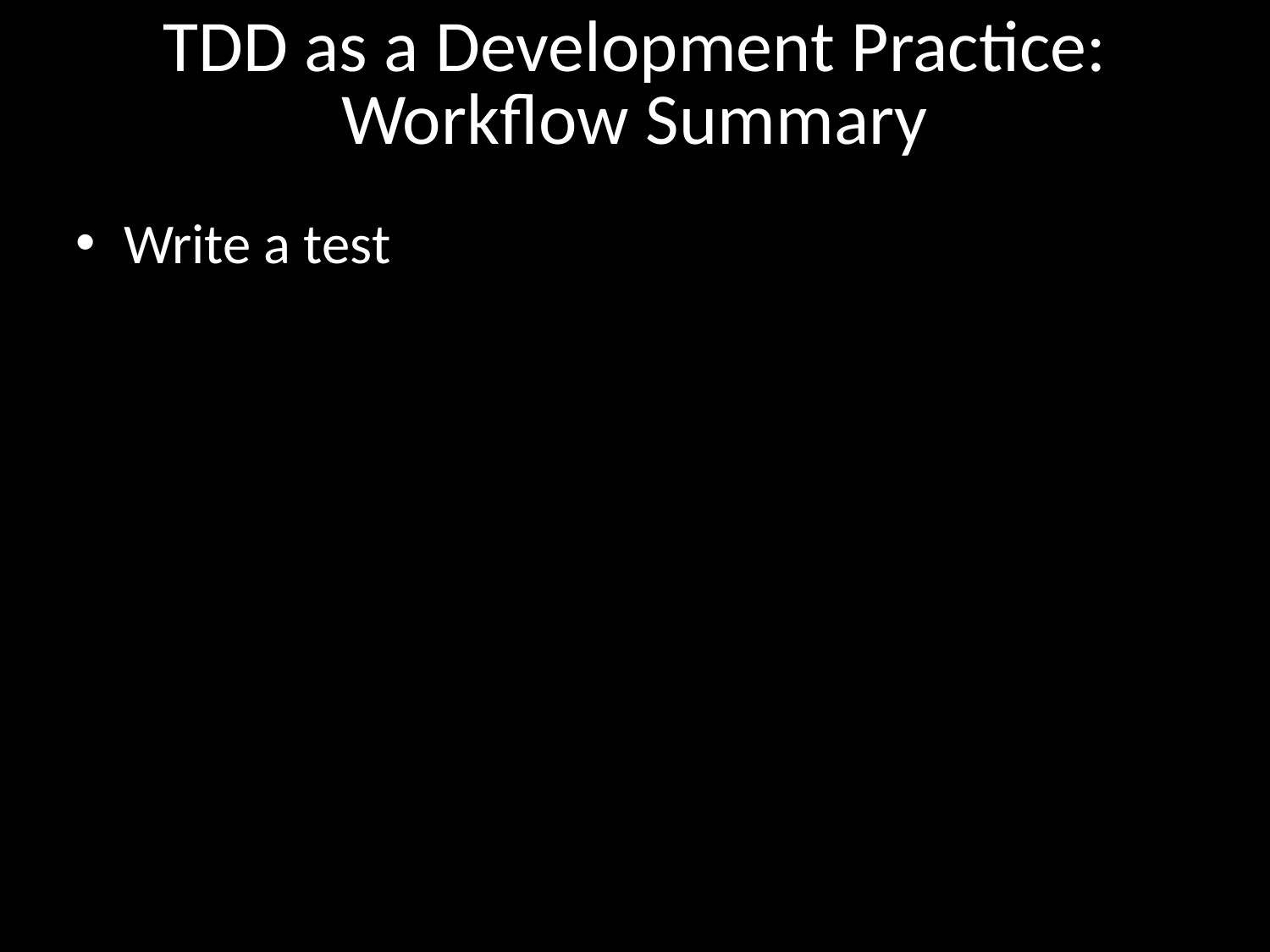

TDD as a Development Practice: Workflow Summary
Write a test
Write JUST enough code to make that test pass
Repeat
Refactor as needed